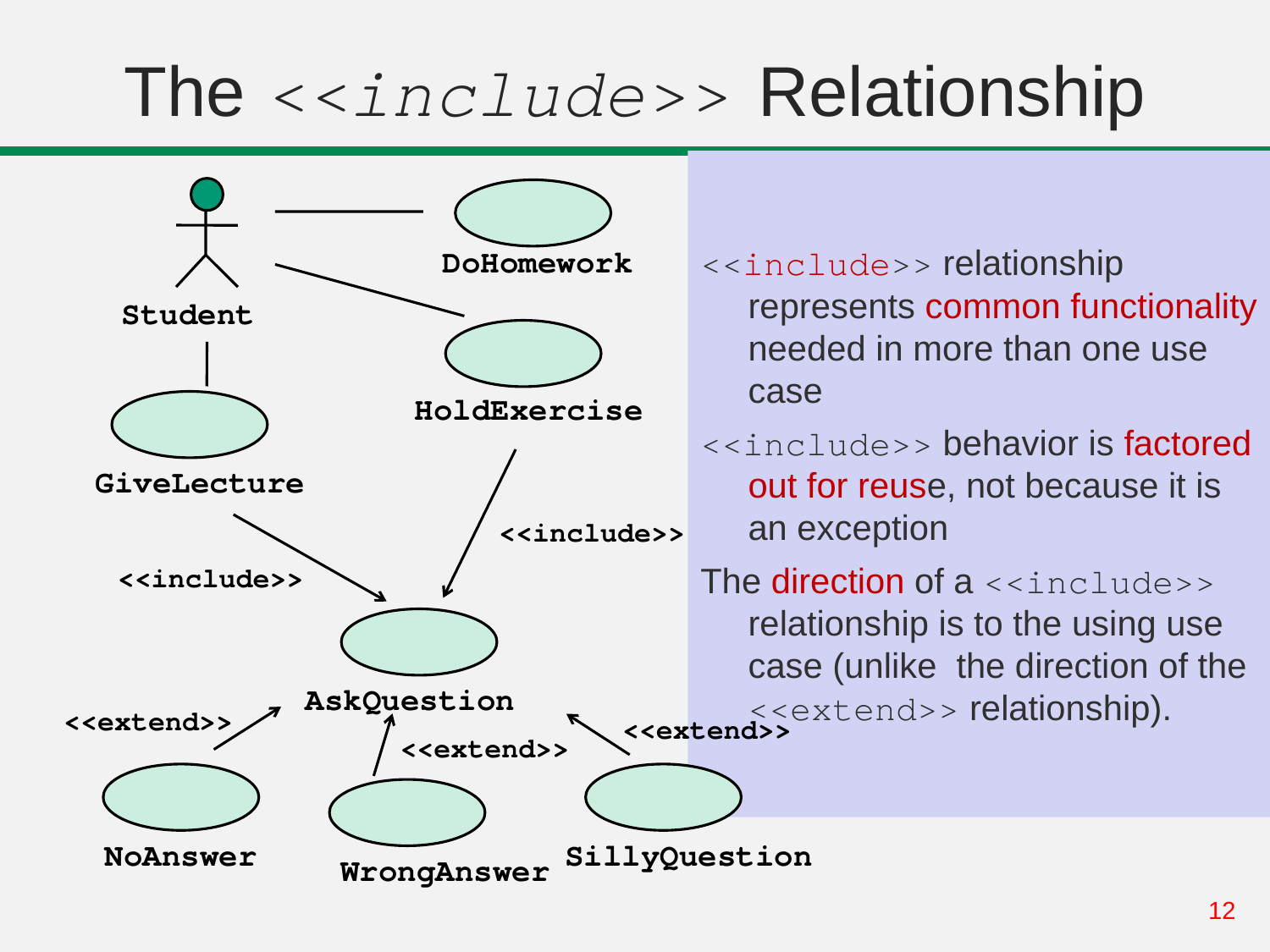

# The <<include>> Relationship
<<include>> relationship represents common functionality needed in more than one use case
<<include>> behavior is factored out for reuse, not because it is an exception
The direction of a <<include>> relationship is to the using use case (unlike  the direction of the <<extend>> relationship).

Student

DoHomework

HoldExercise

GiveLecture

<<include>>

<<include>>

AskQuestion
<<extend>>

NoAnswer
<<extend>>

SillyQuestion

<<extend>>

WrongAnswer